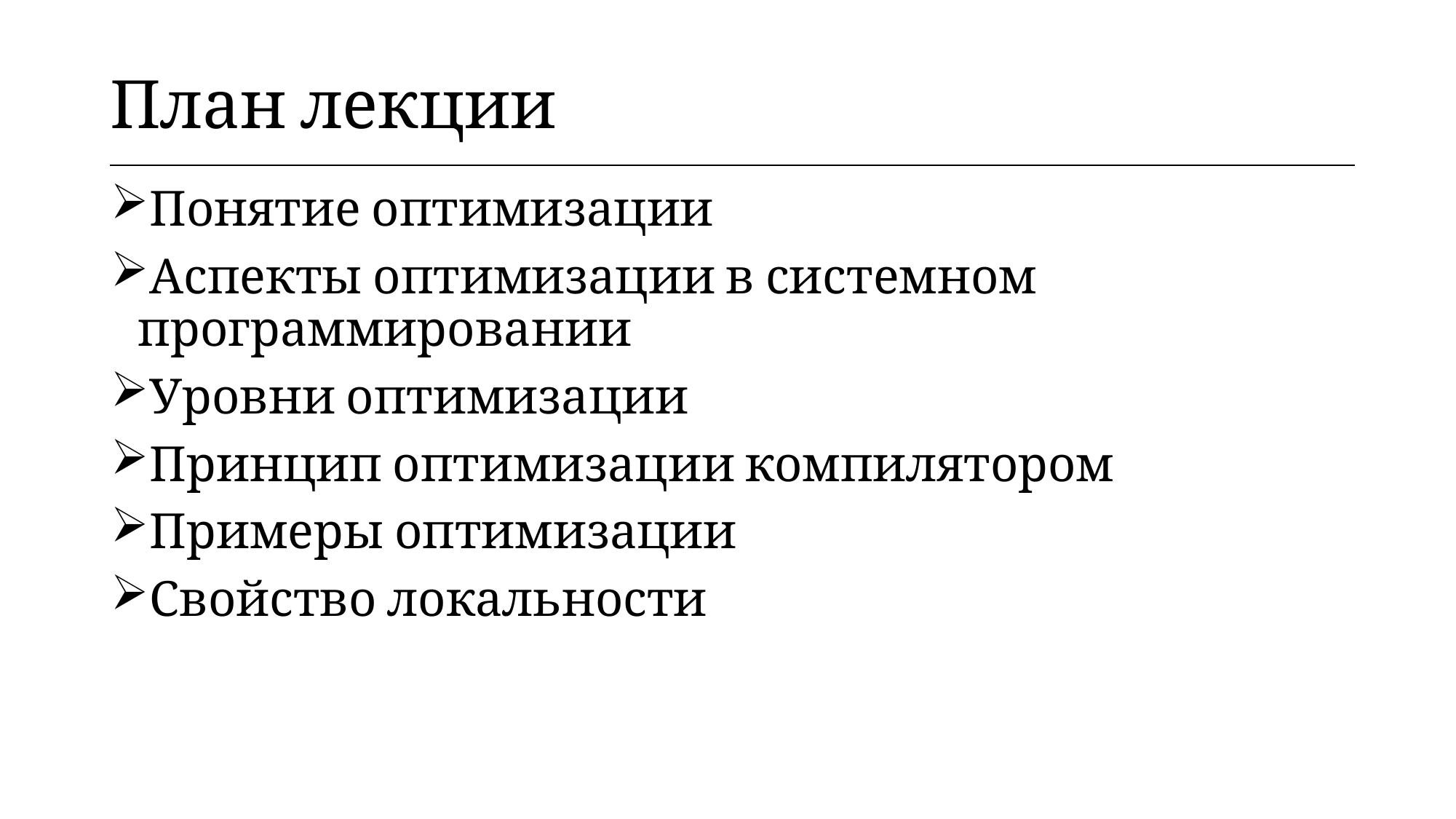

| План лекции |
| --- |
Понятие оптимизации
Аспекты оптимизации в системном программировании
Уровни оптимизации
Принцип оптимизации компилятором
Примеры оптимизации
Свойство локальности